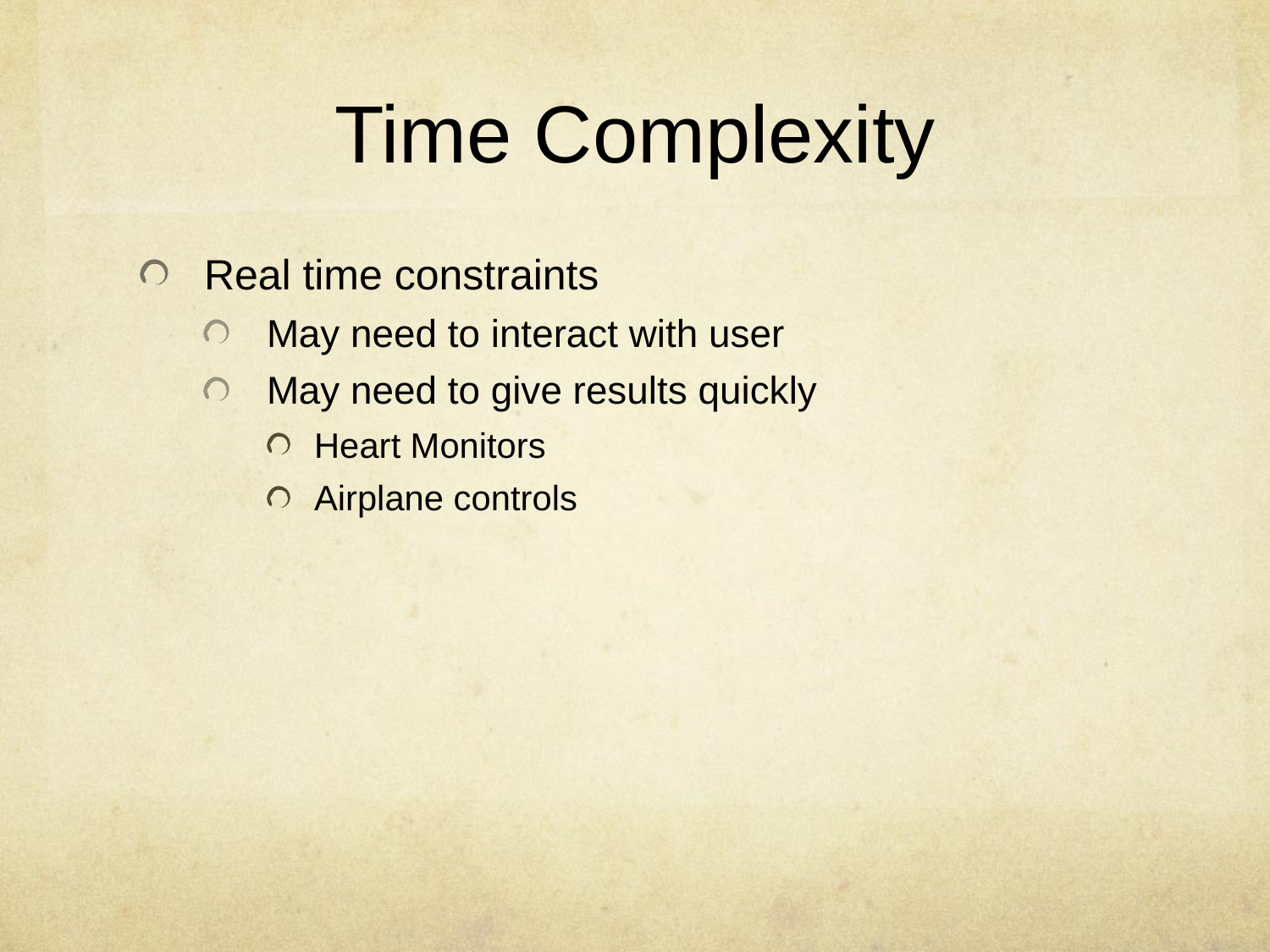

# Time Complexity
Real time constraints
May need to interact with user
May need to give results quickly
Heart Monitors
Airplane controls